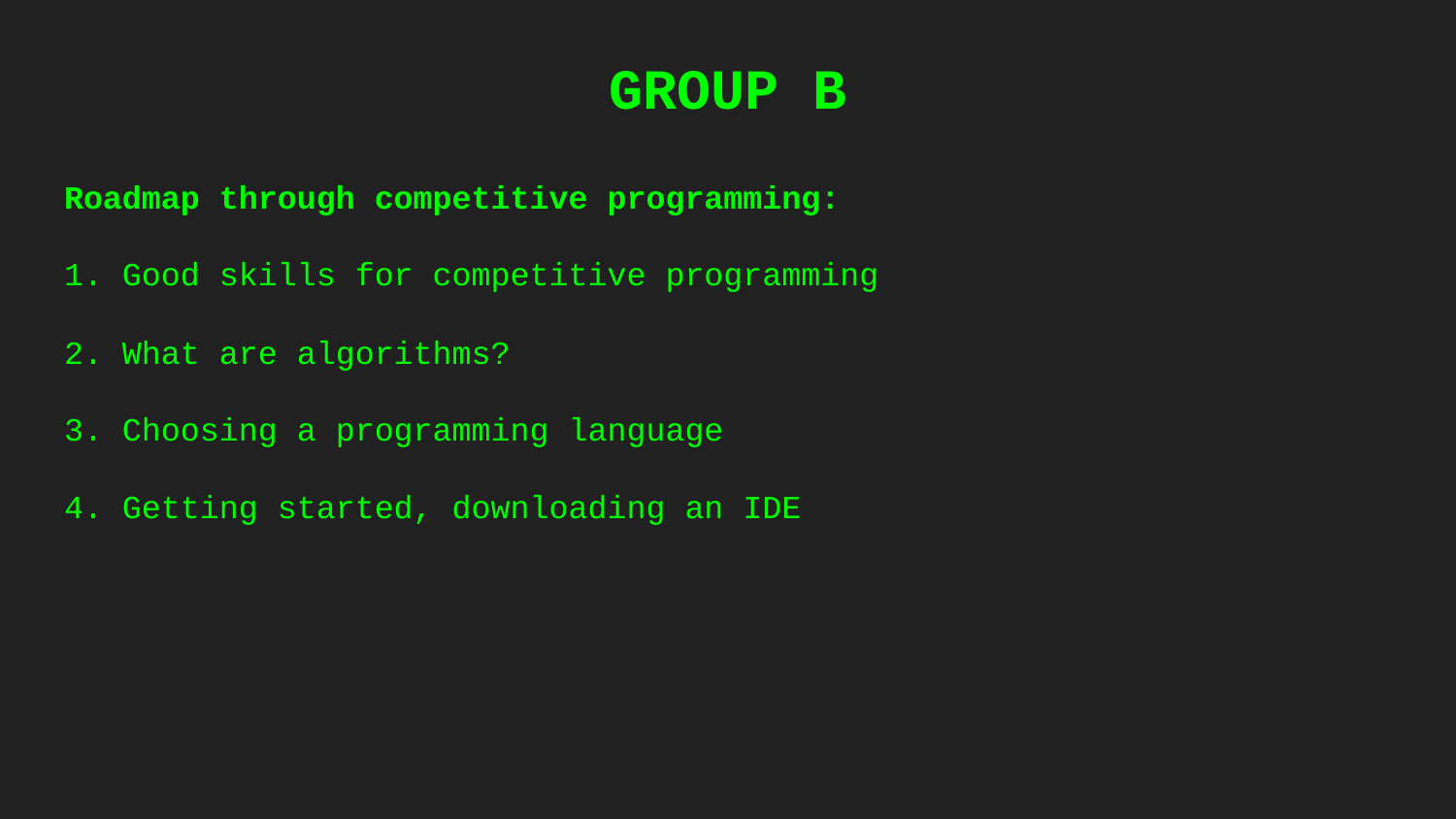

# GROUP B
Roadmap through competitive programming:

1. Good skills for competitive programming

2. What are algorithms?

3. Choosing a programming language

4. Getting started, downloading an IDE